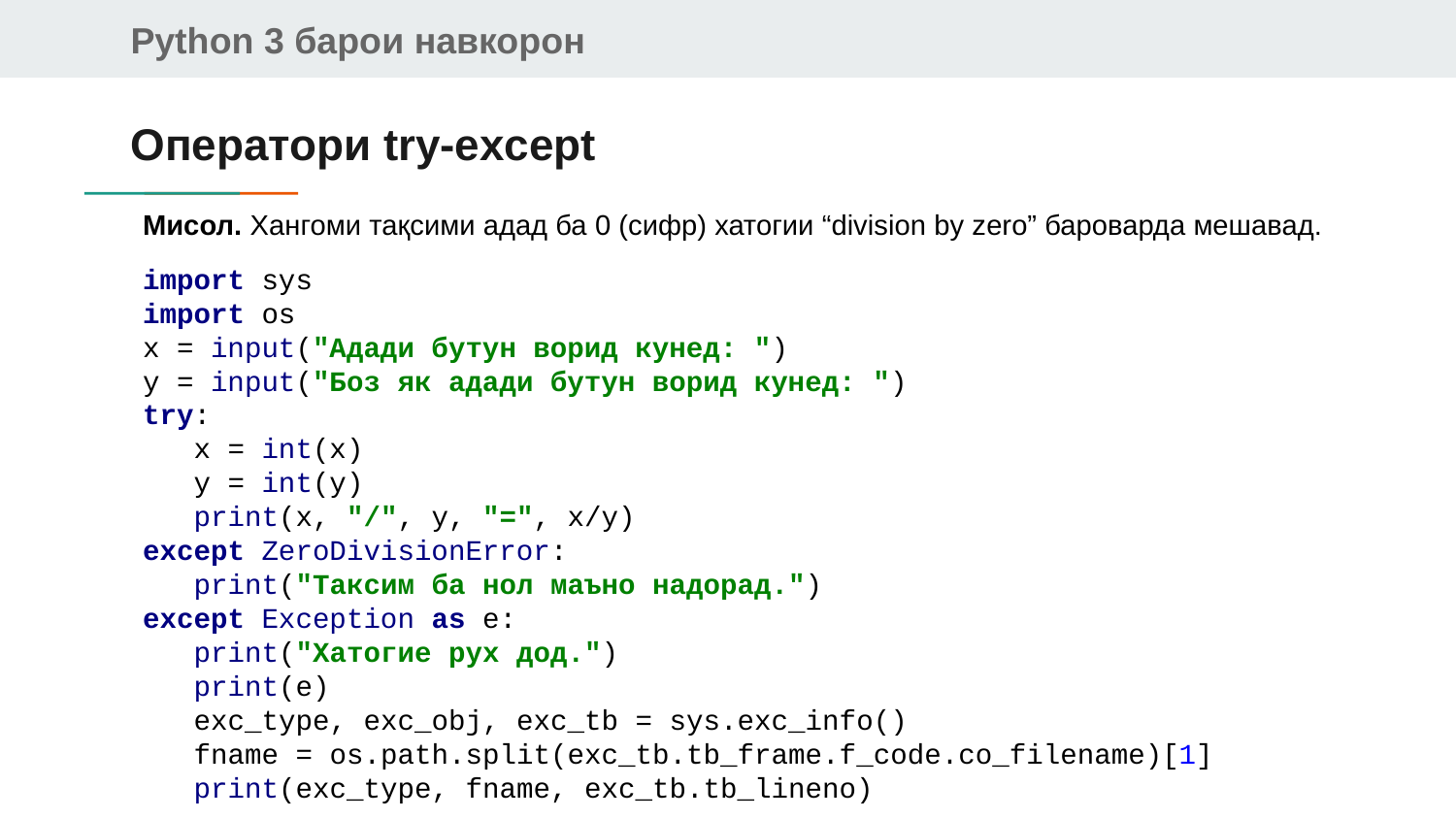

# Оператори try-except
Мисол. Хангоми тақсими адад ба 0 (сифр) хатогии “division by zero” бароварда мешавад.
import sys
import os
x = input("Адади бутун ворид кунед: ")
y = input("Боз як адади бутун ворид кунед: ")
try:
   x = int(x)
   y = int(y)
   print(x, "/", y, "=", x/y)
except ZeroDivisionError:
   print("Таксим ба нол маъно надорад.")
except Exception as e:
   print("Хатогие рух дод.")
   print(e)
   exc_type, exc_obj, exc_tb = sys.exc_info()
   fname = os.path.split(exc_tb.tb_frame.f_code.co_filename)[1]
   print(exc_type, fname, exc_tb.tb_lineno)